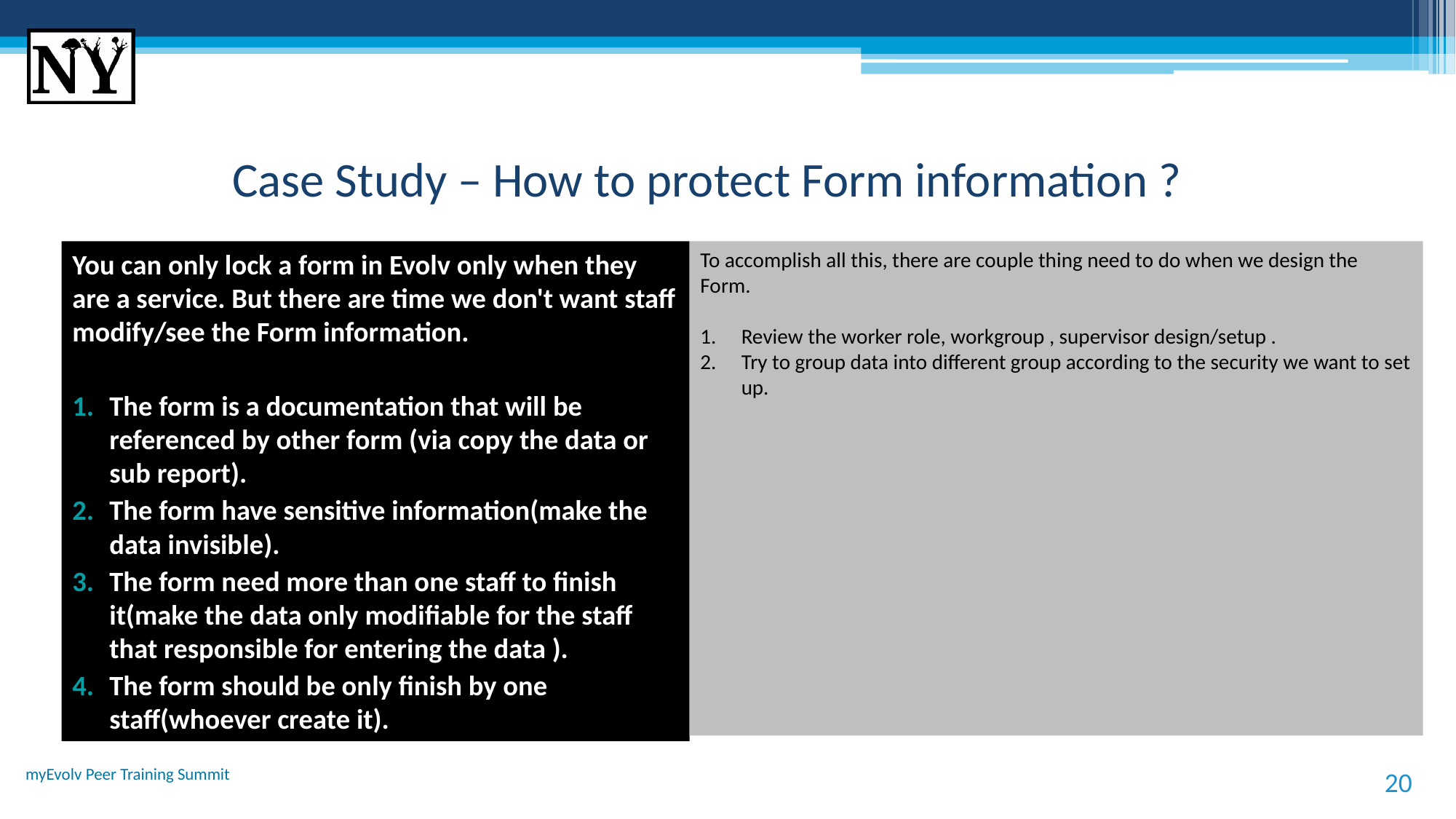

# Case Study – How to protect Form information ?
You can only lock a form in Evolv only when they are a service. But there are time we don't want staff modify/see the Form information.

The form is a documentation that will be referenced by other form (via copy the data or sub report).
The form have sensitive information(make the data invisible).
The form need more than one staff to finish it(make the data only modifiable for the staff that responsible for entering the data ).
The form should be only finish by one staff(whoever create it).

To accomplish all this, there are couple thing need to do when we design the Form.

Review the worker role, workgroup , supervisor design/setup .
Try to group data into different group according to the security we want to set up.

myEvolv Peer Training Summit
20